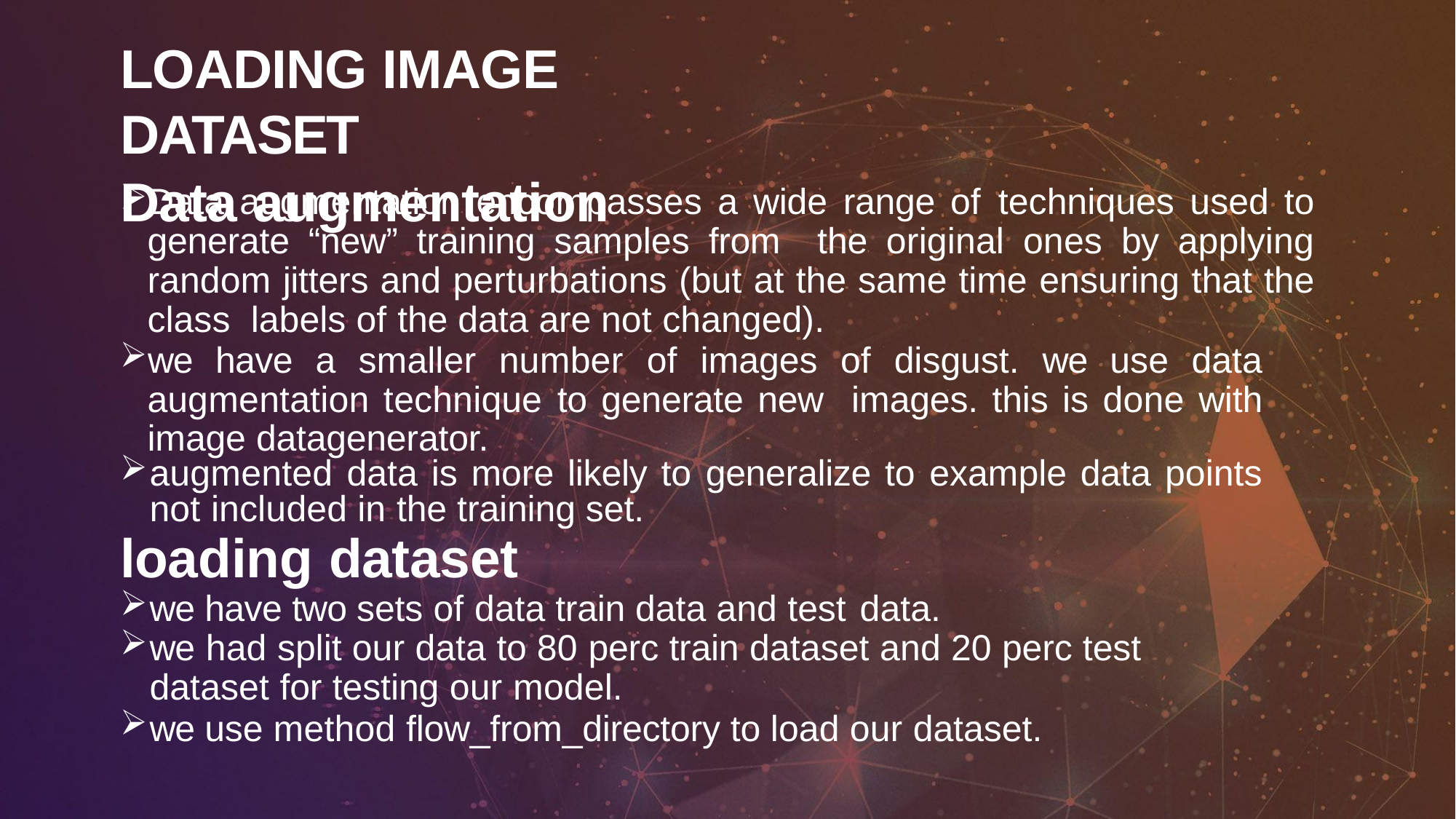

# LOADING IMAGE DATASET
Data augmentation
Data augmentation encompasses a wide range of techniques used to generate “new” training samples from  the original ones by applying random jitters and perturbations (but at the same time ensuring that the class  labels of the data are not changed).
we have a smaller number of images of disgust. we use data augmentation technique to generate new  images. this is done with image datagenerator.
augmented data is more likely to generalize to example data points not included in the training set.
loading dataset
we have two sets of data train data and test data.
we had split our data to 80 perc train dataset and 20 perc test dataset for testing our model.
we use method flow_from_directory to load our dataset.